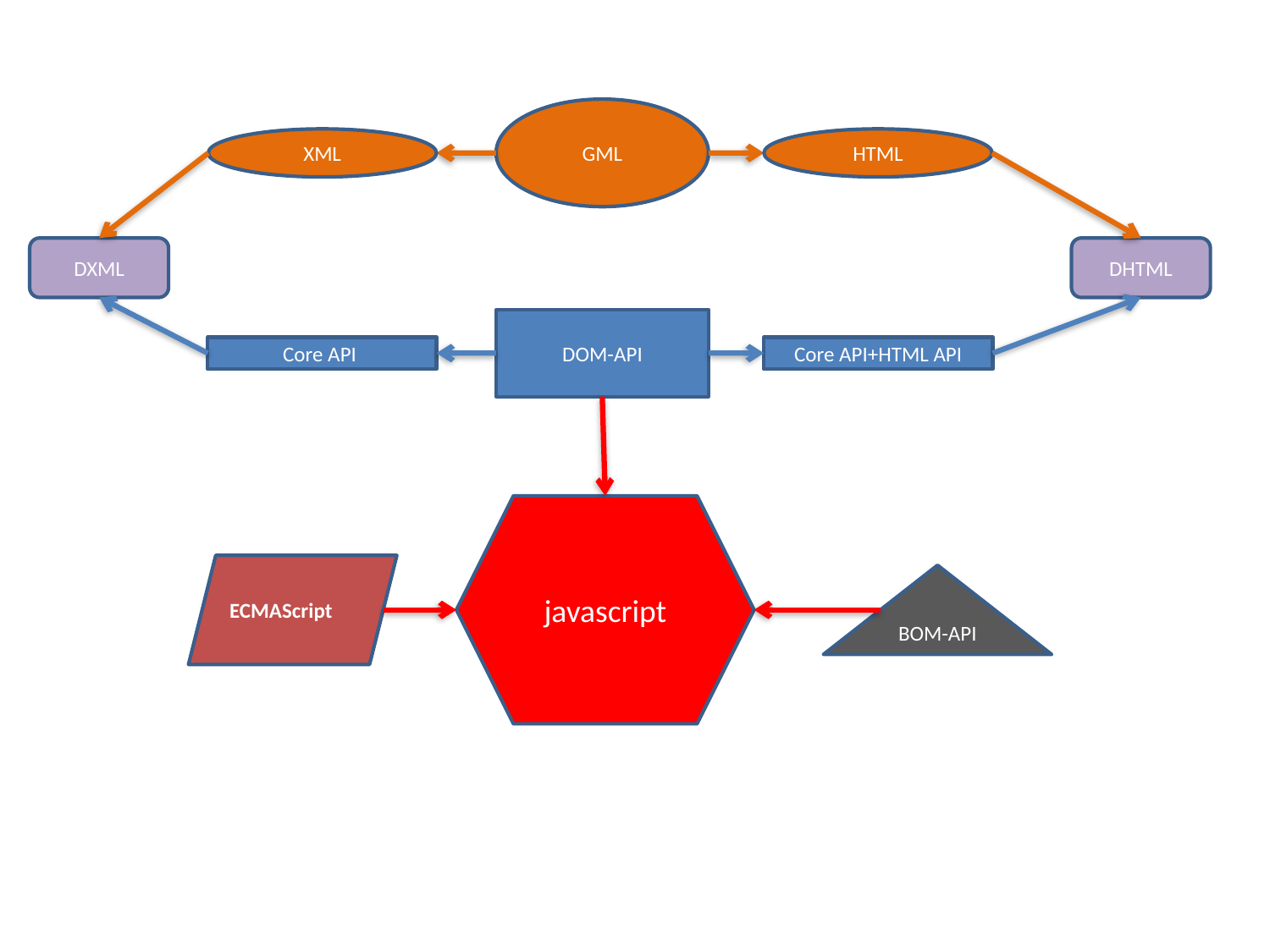

GML
XML
HTML
DXML
DHTML
DOM-API
Core API
Core API+HTML API
javascript
ECMAScript
BOM-API